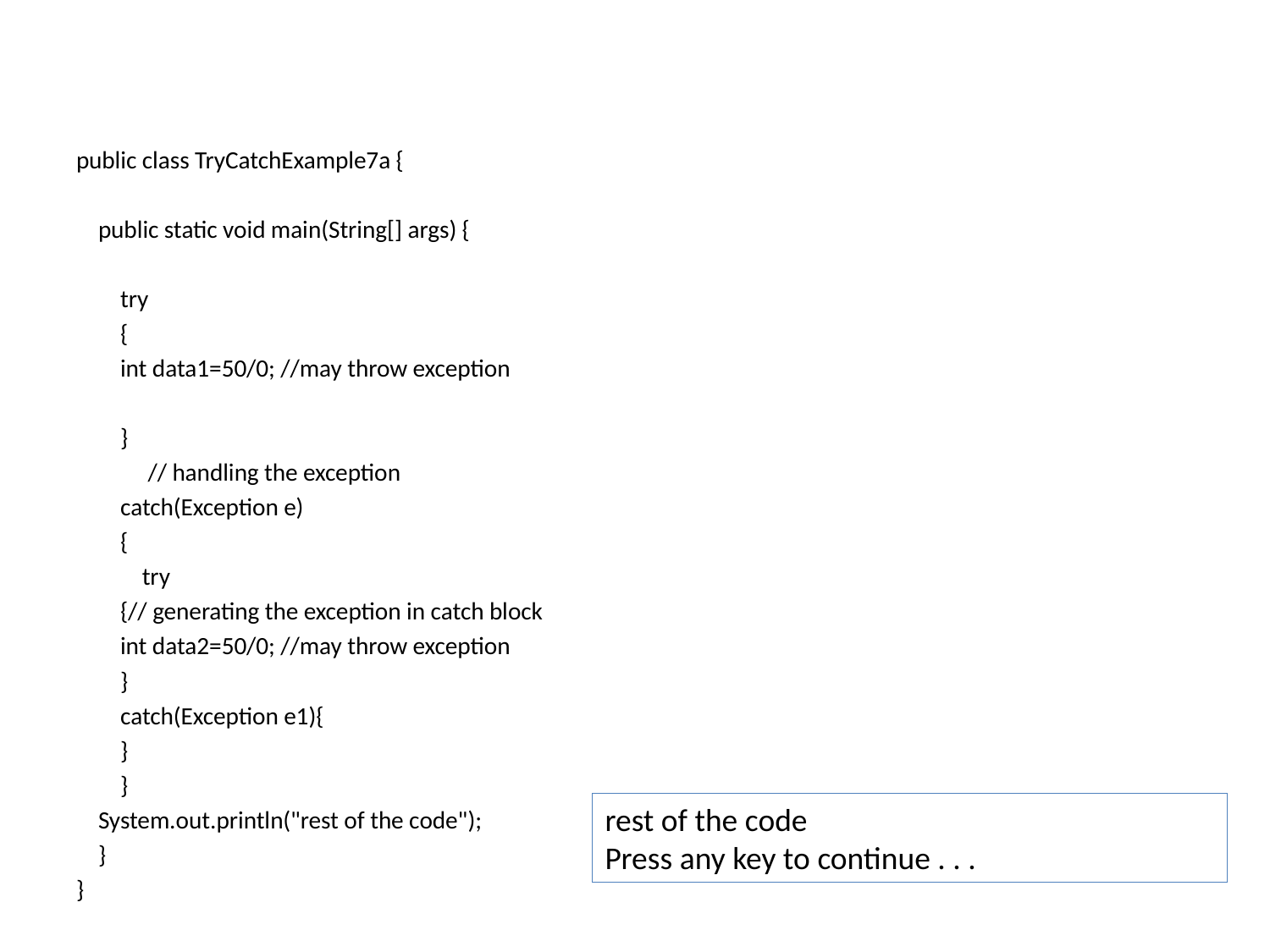

#
public class TryCatchExample7a {

    public static void main(String[] args) {

        try
        {
        int data1=50/0; //may throw exception

        }
             // handling the exception
        catch(Exception e)
        {
            try
        {// generating the exception in catch block
        int data2=50/0; //may throw exception
        }
        catch(Exception e1){
		}
        }
    System.out.println("rest of the code");
    }
}
rest of the code
Press any key to continue . . .